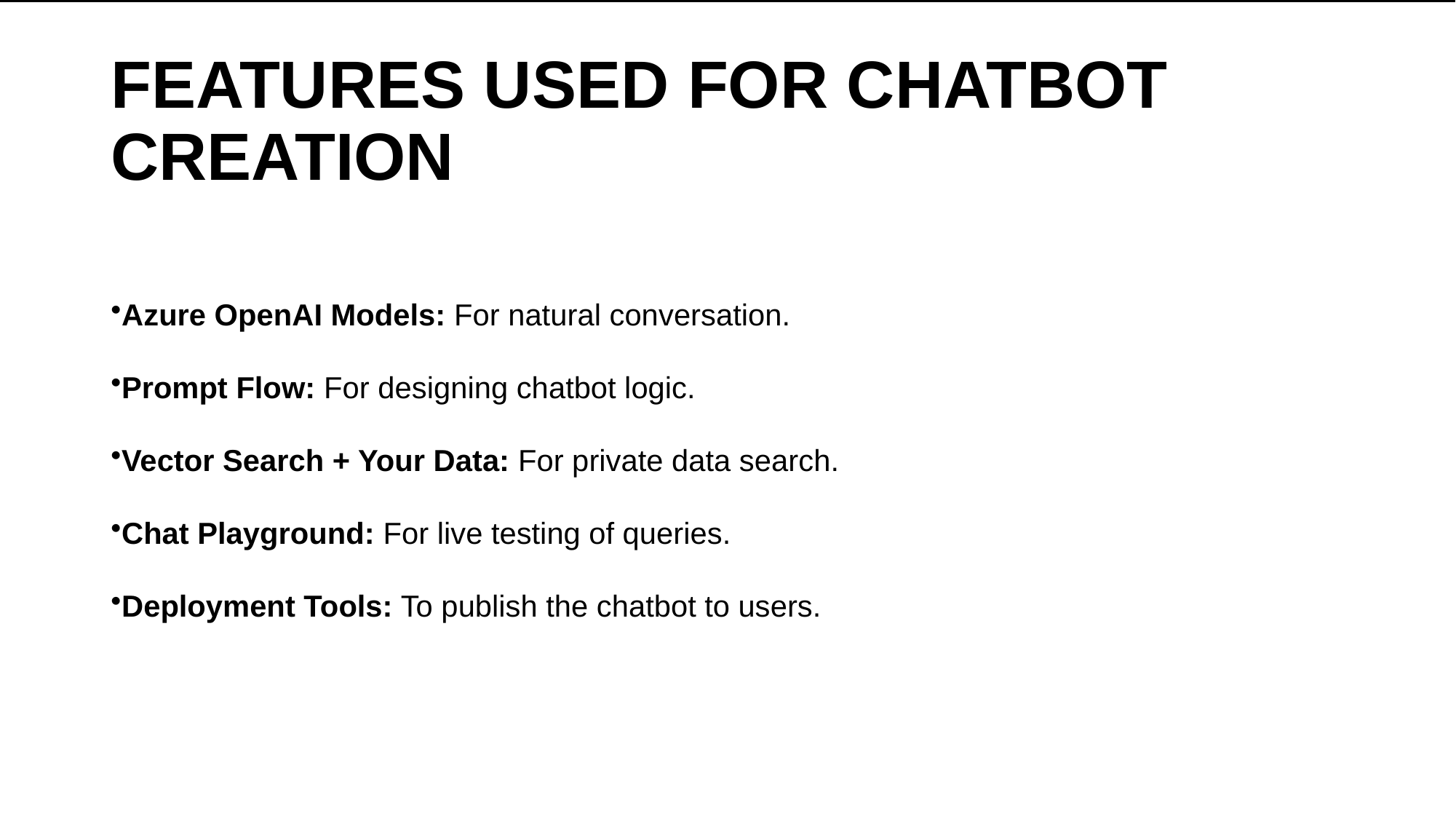

# FEATURES USED FOR CHATBOT CREATION

Azure OpenAI Models: For natural conversation.
Prompt Flow: For designing chatbot logic.
Vector Search + Your Data: For private data search.
Chat Playground: For live testing of queries.
Deployment Tools: To publish the chatbot to users.